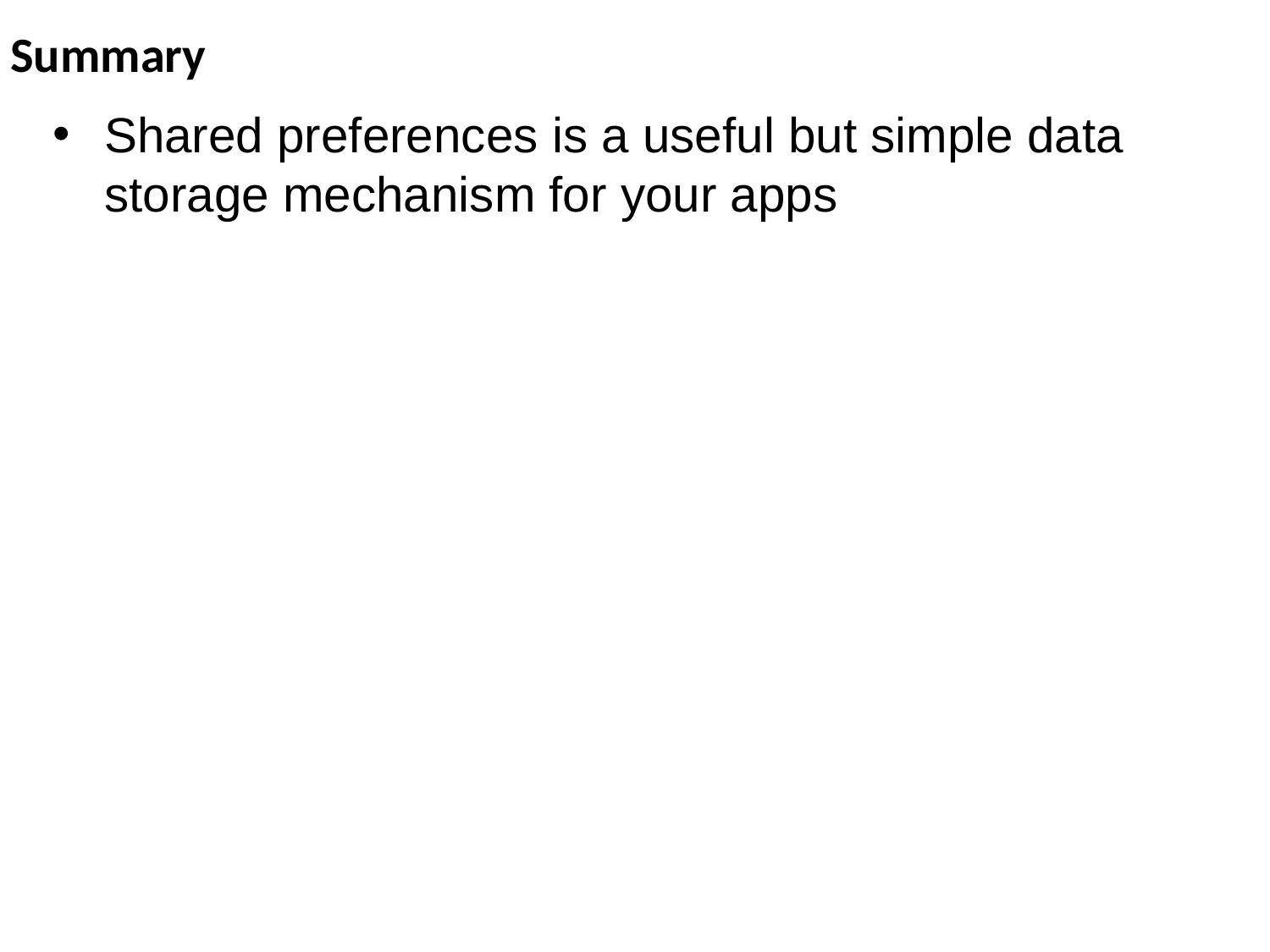

# Summary
Shared preferences is a useful but simple data storage mechanism for your apps